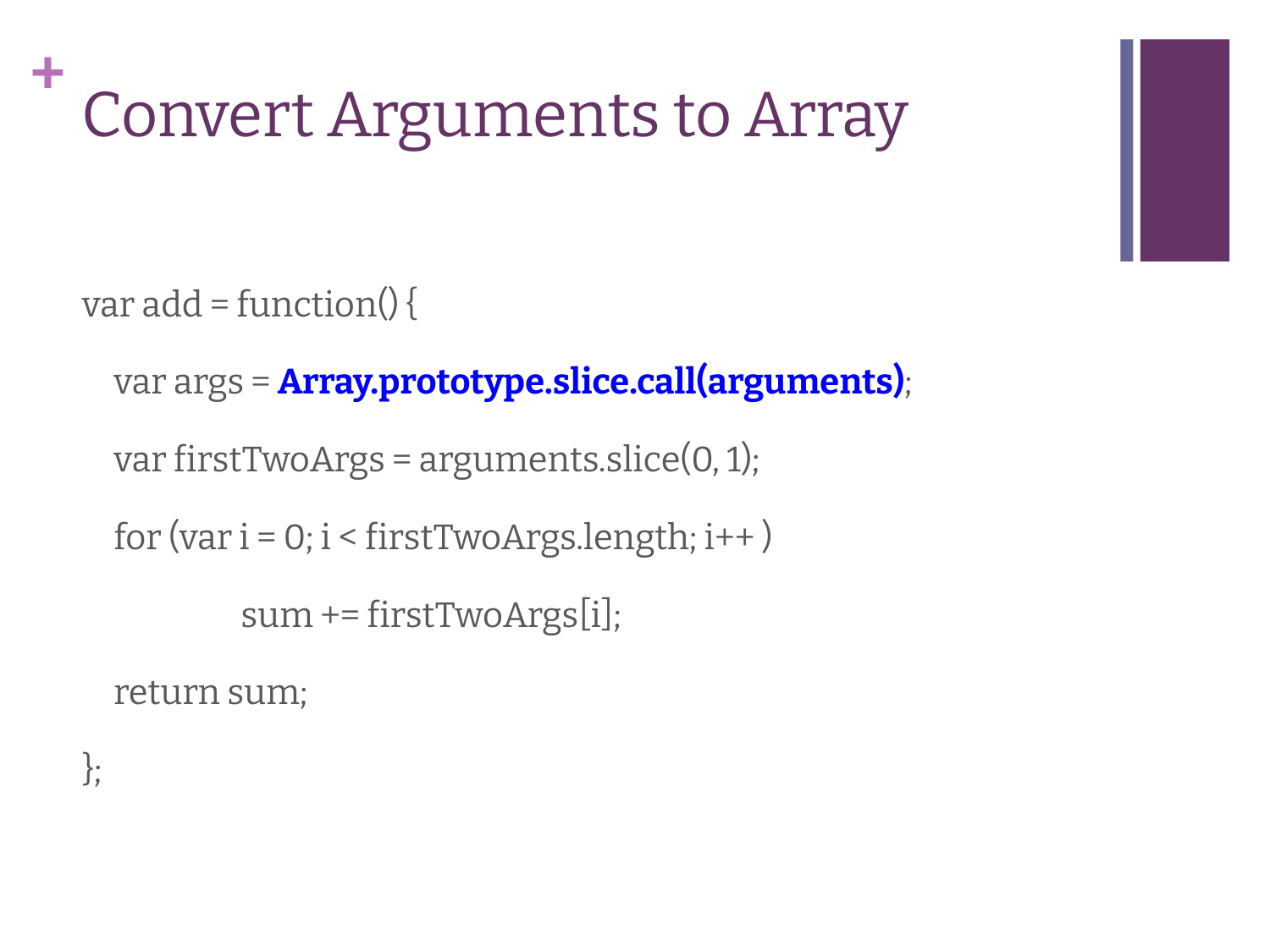

# Convert Arguments to Array
var add = function() {
	var args = Array.prototype.slice.call(arguments);
	var firstTwoArgs = arguments.slice(0, 1);
	for (var i = 0; i < firstTwoArgs.length; i++ )
		sum += firstTwoArgs[i];
	return sum;
};